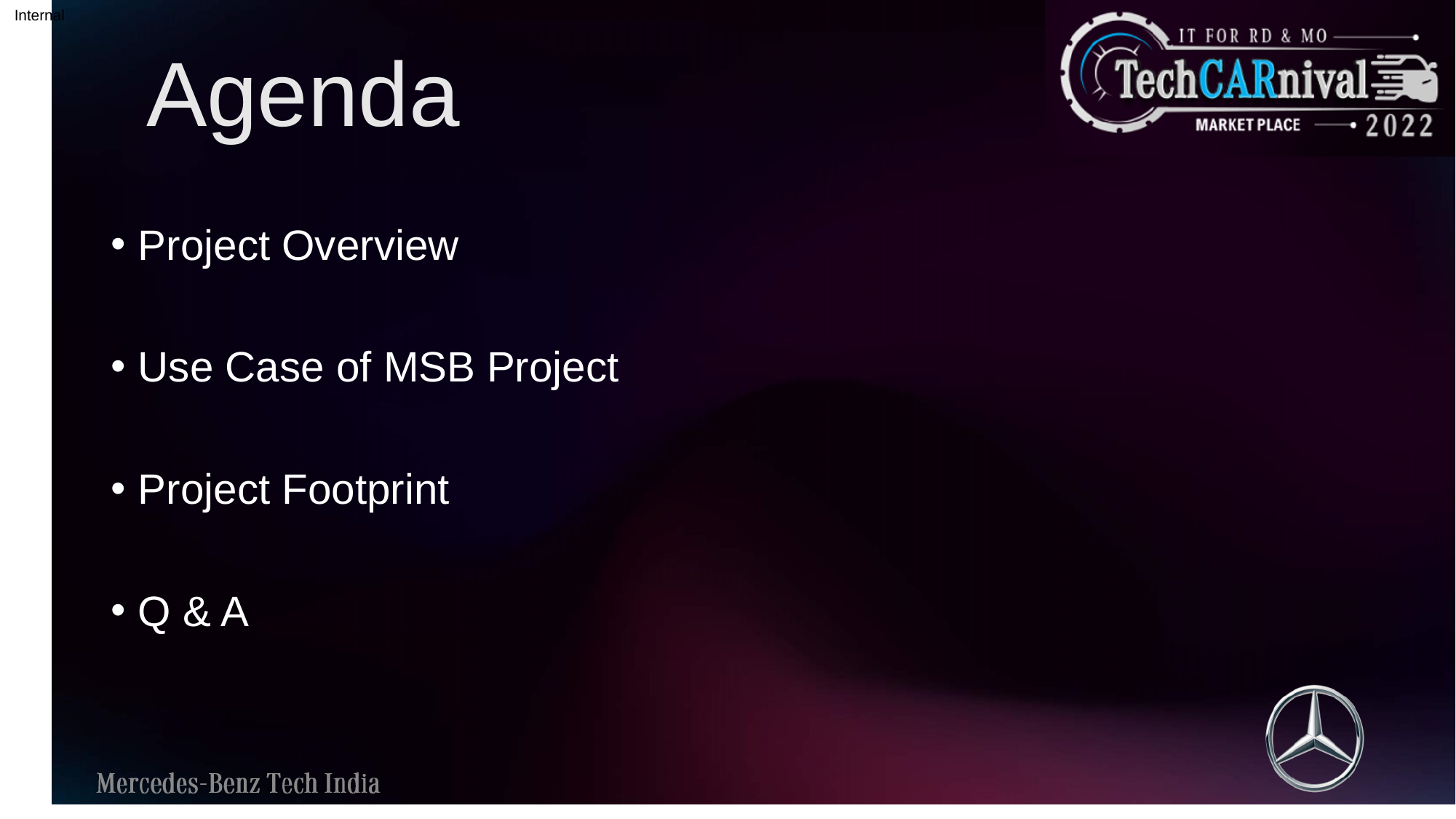

Agenda
#
Project Overview

Use Case of MSB Project

Project Footprint

Q & A